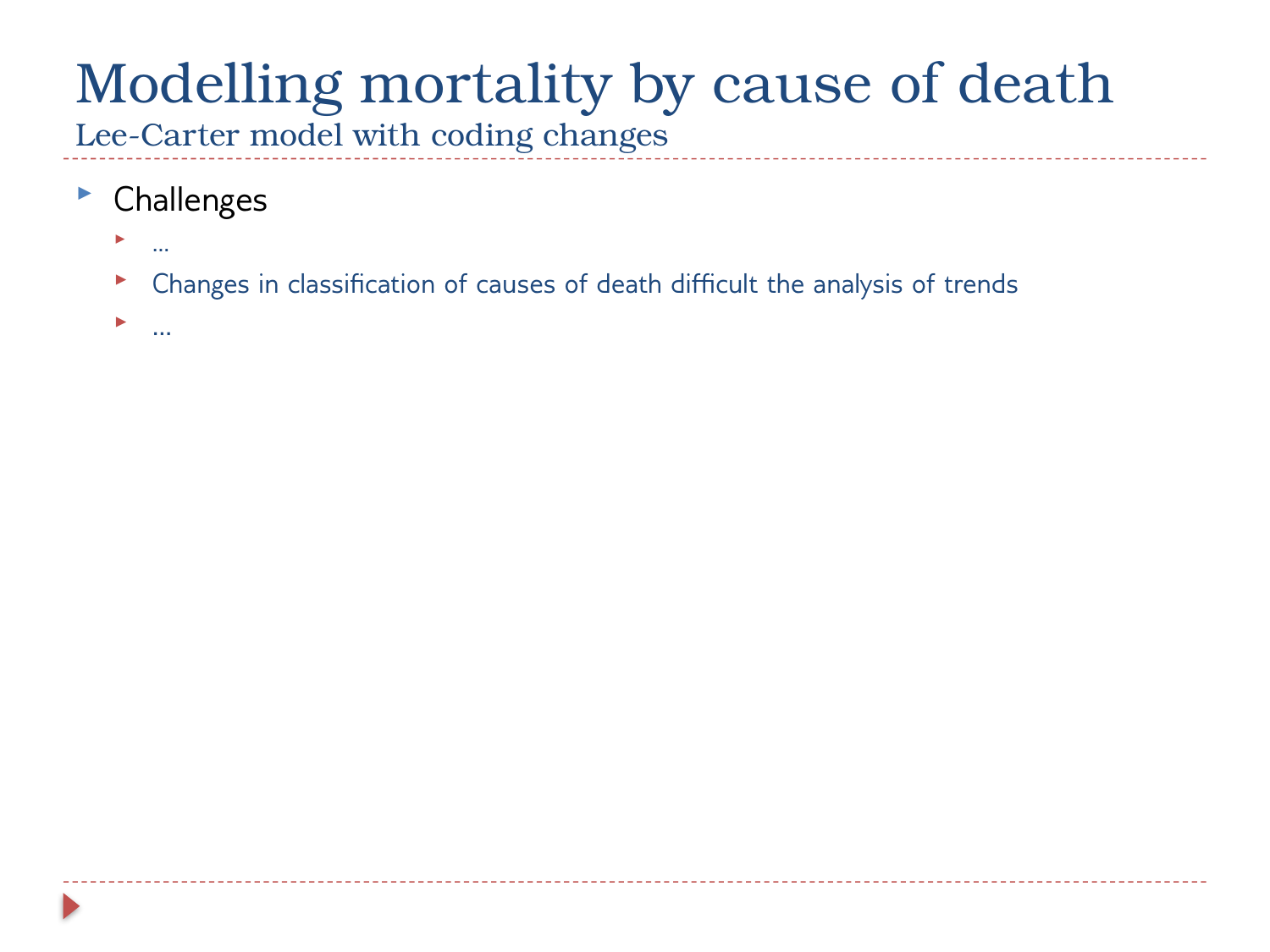

# Modelling mortality by cause of death Lee-Carter model with coding changes
Challenges
…
Changes in classification of causes of death difficult the analysis of trends
…